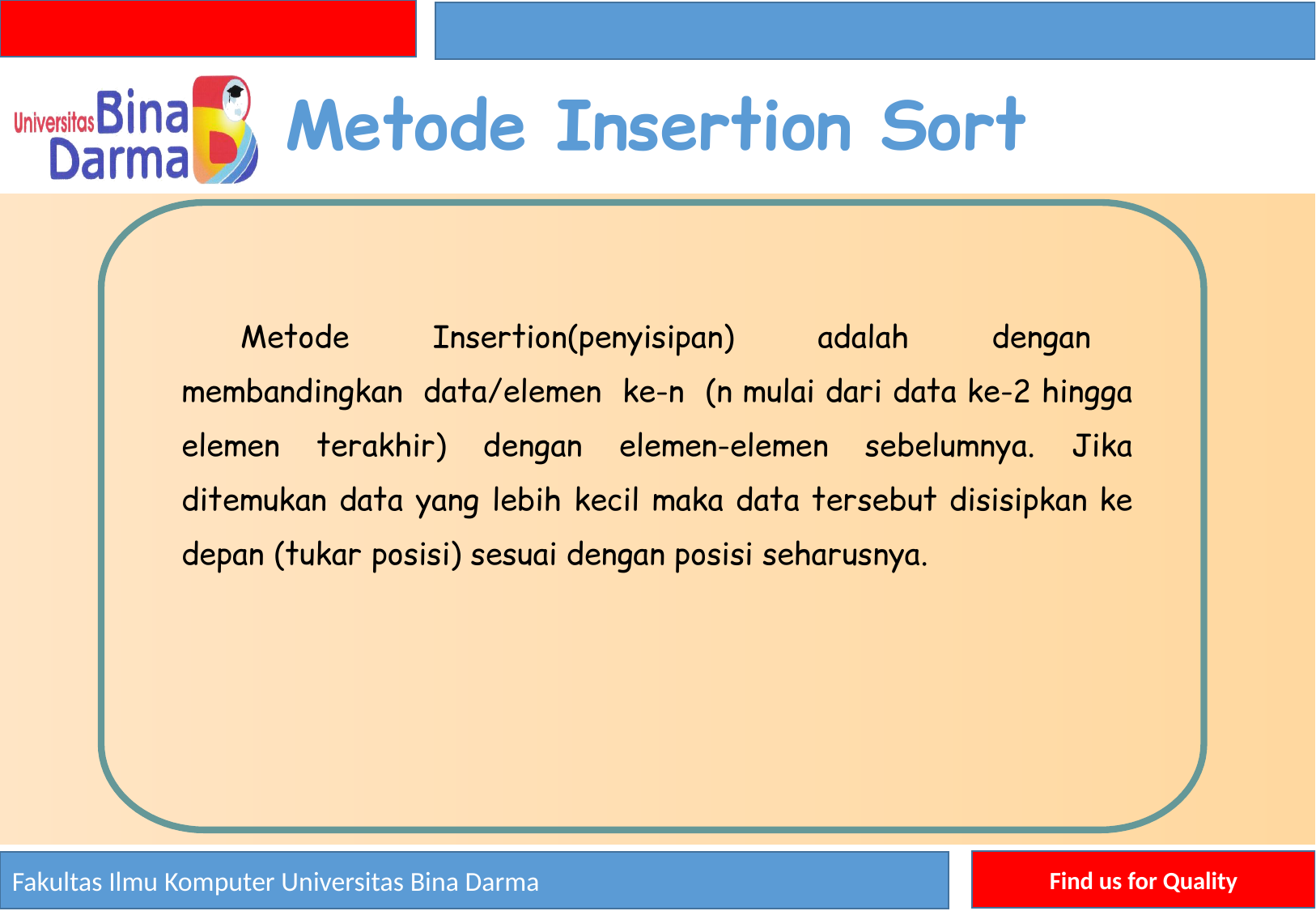

Metode Insertion Sort

Metode  Insertion(penyisipan)  adalah  dengan  membandingkan  data/elemen  ke-n  (n mulai dari data ke-2 hingga elemen terakhir) dengan elemen-elemen sebelumnya. Jika ditemukan data yang lebih kecil maka data tersebut disisipkan ke depan (tukar posisi) sesuai dengan posisi seharusnya.